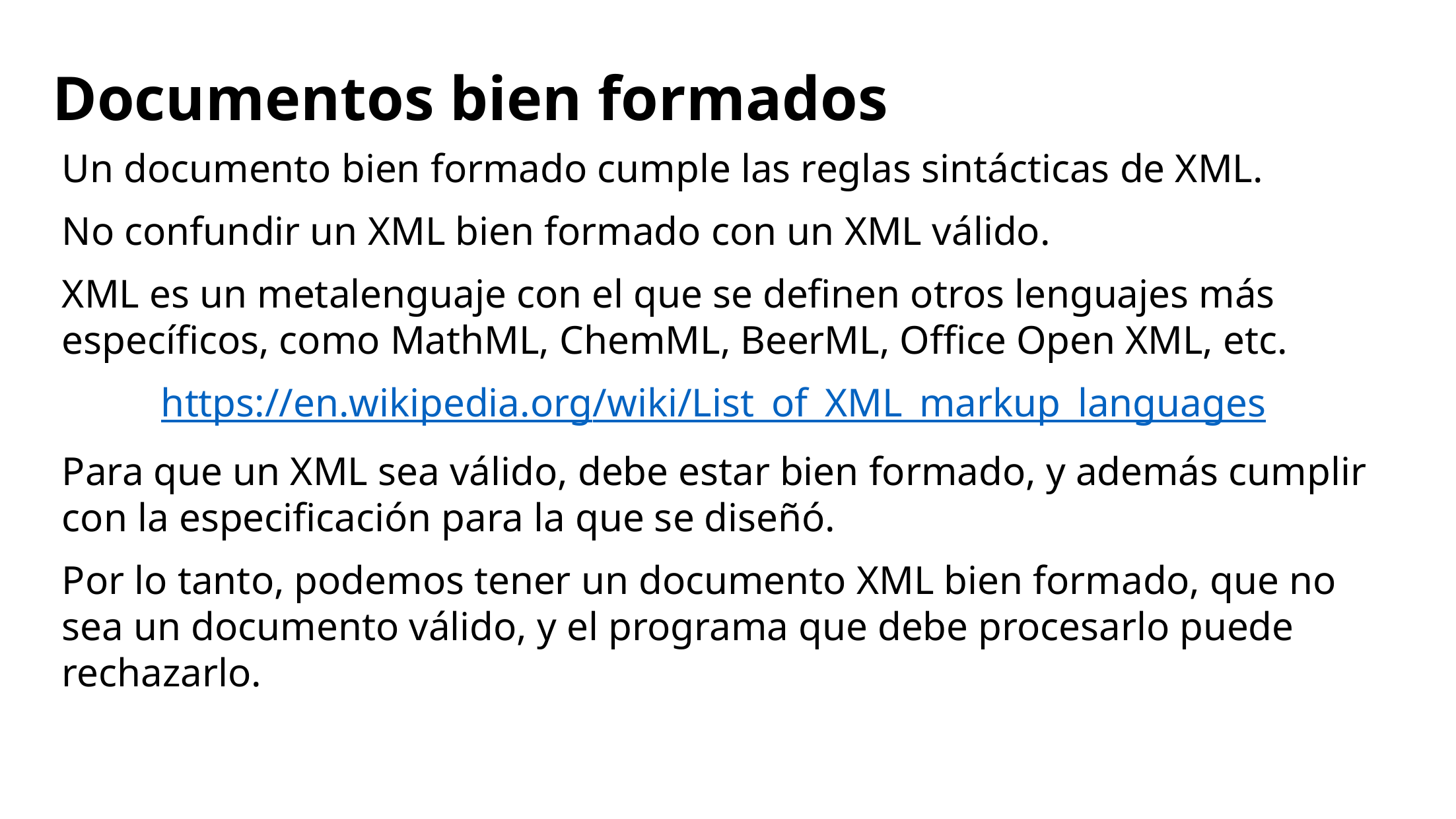

# Documentos bien formados
Un documento bien formado cumple las reglas sintácticas de XML.
No confundir un XML bien formado con un XML válido.
XML es un metalenguaje con el que se definen otros lenguajes más específicos, como MathML, ChemML, BeerML, Office Open XML, etc.
	https://en.wikipedia.org/wiki/List_of_XML_markup_languages
Para que un XML sea válido, debe estar bien formado, y además cumplir con la especificación para la que se diseñó.
Por lo tanto, podemos tener un documento XML bien formado, que no sea un documento válido, y el programa que debe procesarlo puede rechazarlo.